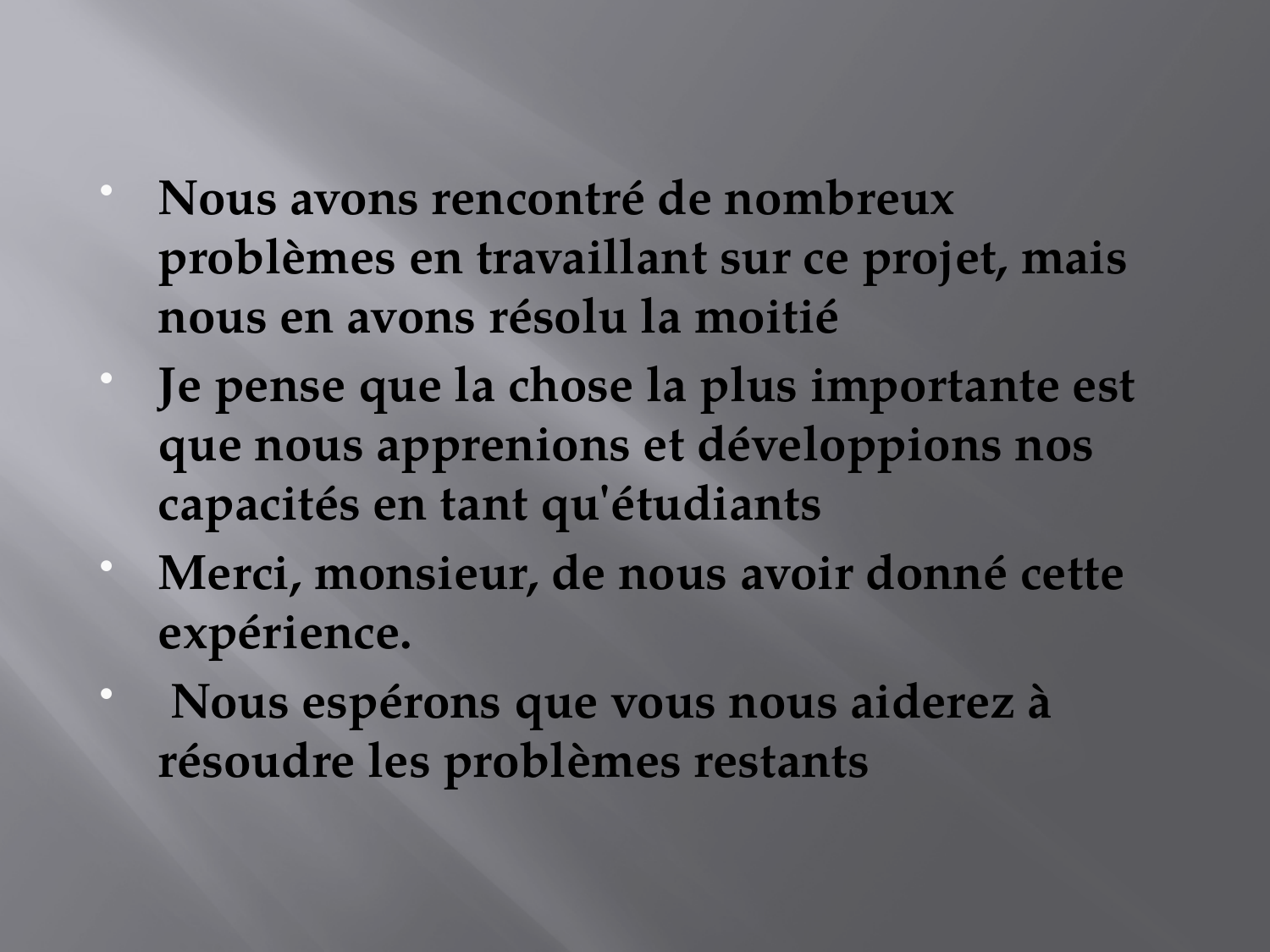

Nous avons rencontré de nombreux problèmes en travaillant sur ce projet, mais nous en avons résolu la moitié
Je pense que la chose la plus importante est que nous apprenions et développions nos capacités en tant qu'étudiants
Merci, monsieur, de nous avoir donné cette expérience.
 Nous espérons que vous nous aiderez à résoudre les problèmes restants